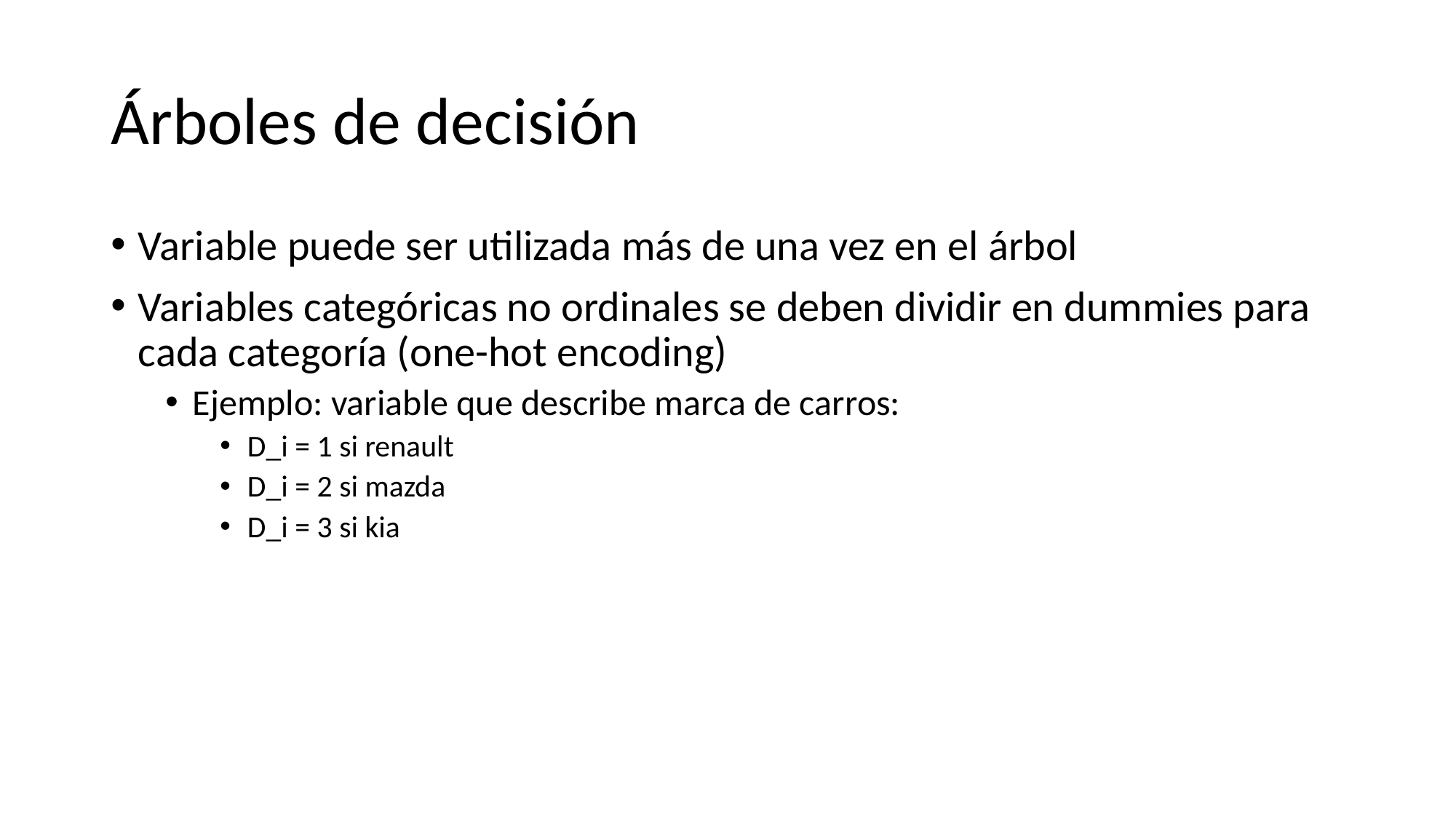

# Árboles de decisión
Variable puede ser utilizada más de una vez en el árbol
Variables categóricas no ordinales se deben dividir en dummies para cada categoría (one-hot encoding)
Ejemplo: variable que describe marca de carros:
D_i = 1 si renault
D_i = 2 si mazda
D_i = 3 si kia